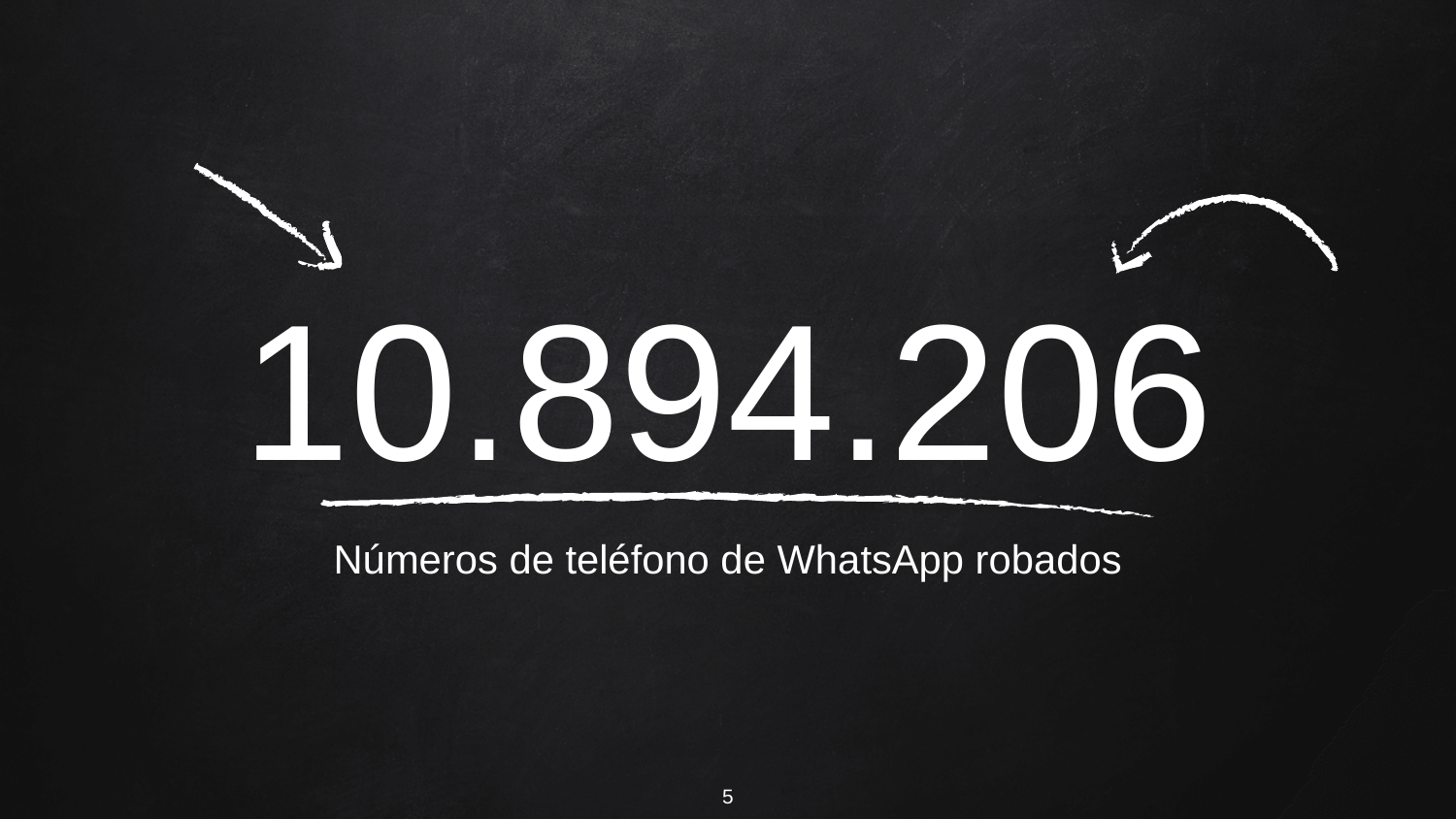

10.894.206

Números de teléfono de WhatsApp robados
5